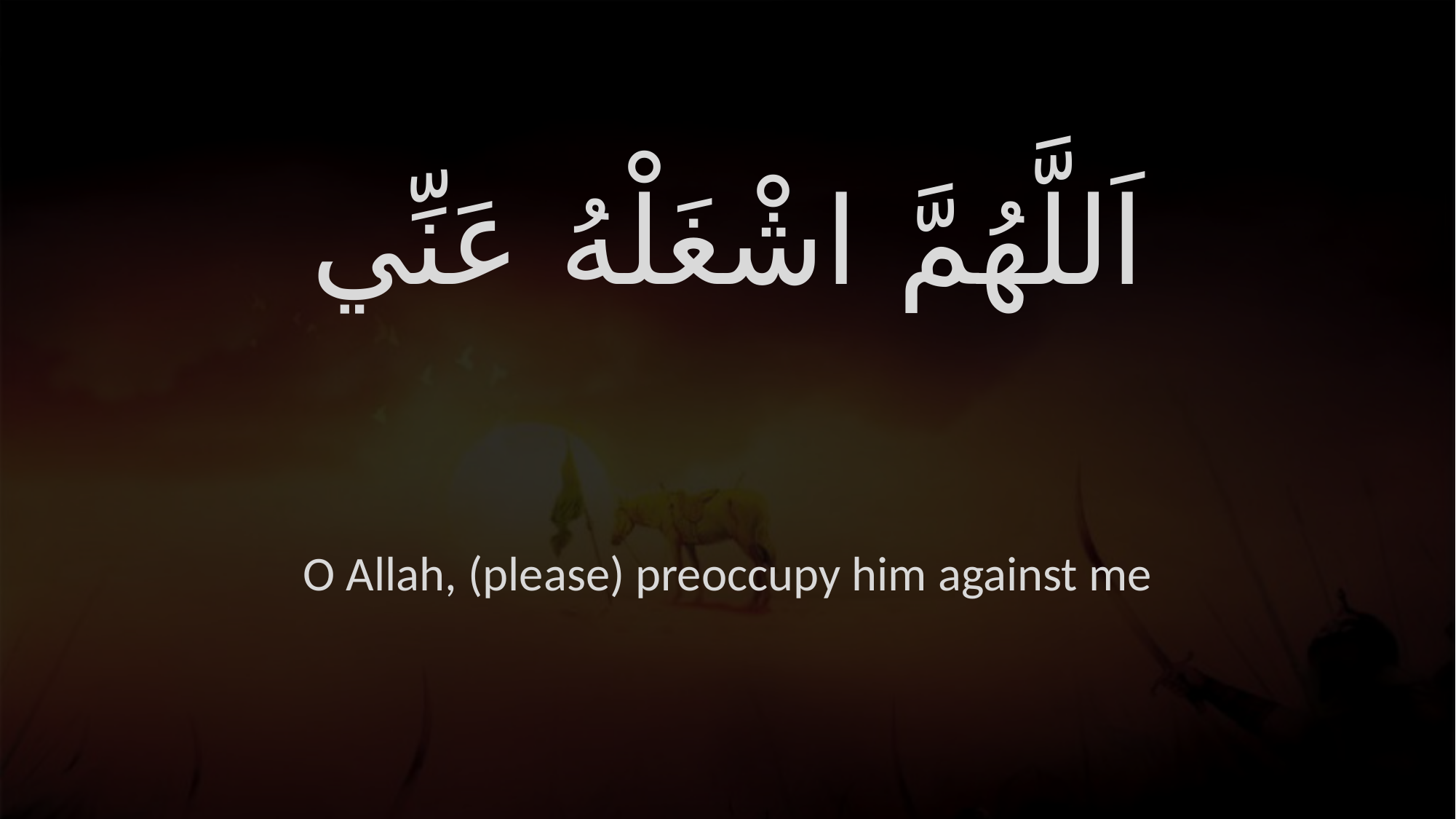

# اَللَّهُمَّ اشْغَلْهُ عَنِّي
O Allah, (please) preoccupy him against me